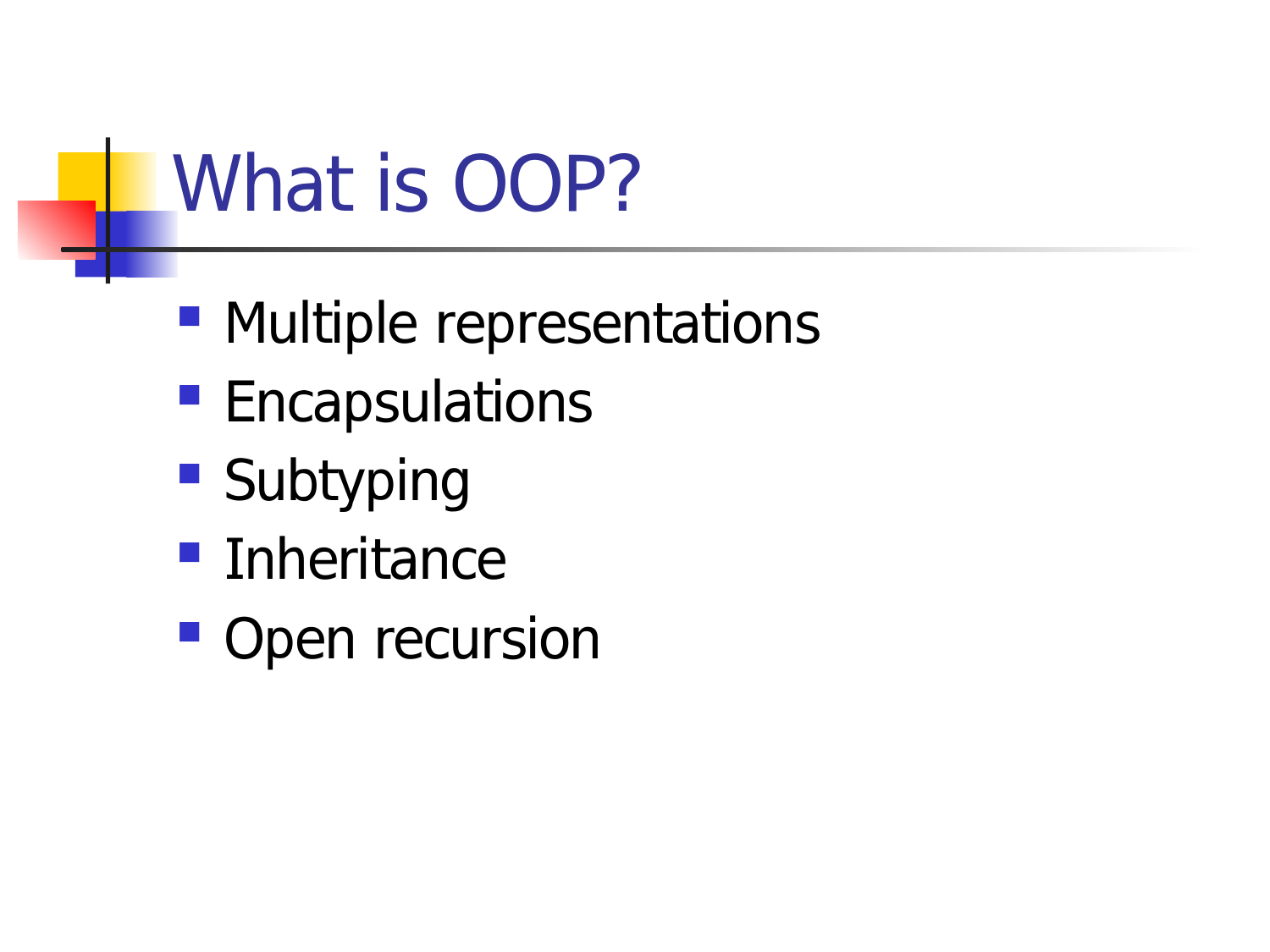

# What is OOP?
Multiple representations
Encapsulations
Subtyping
Inheritance
Open recursion